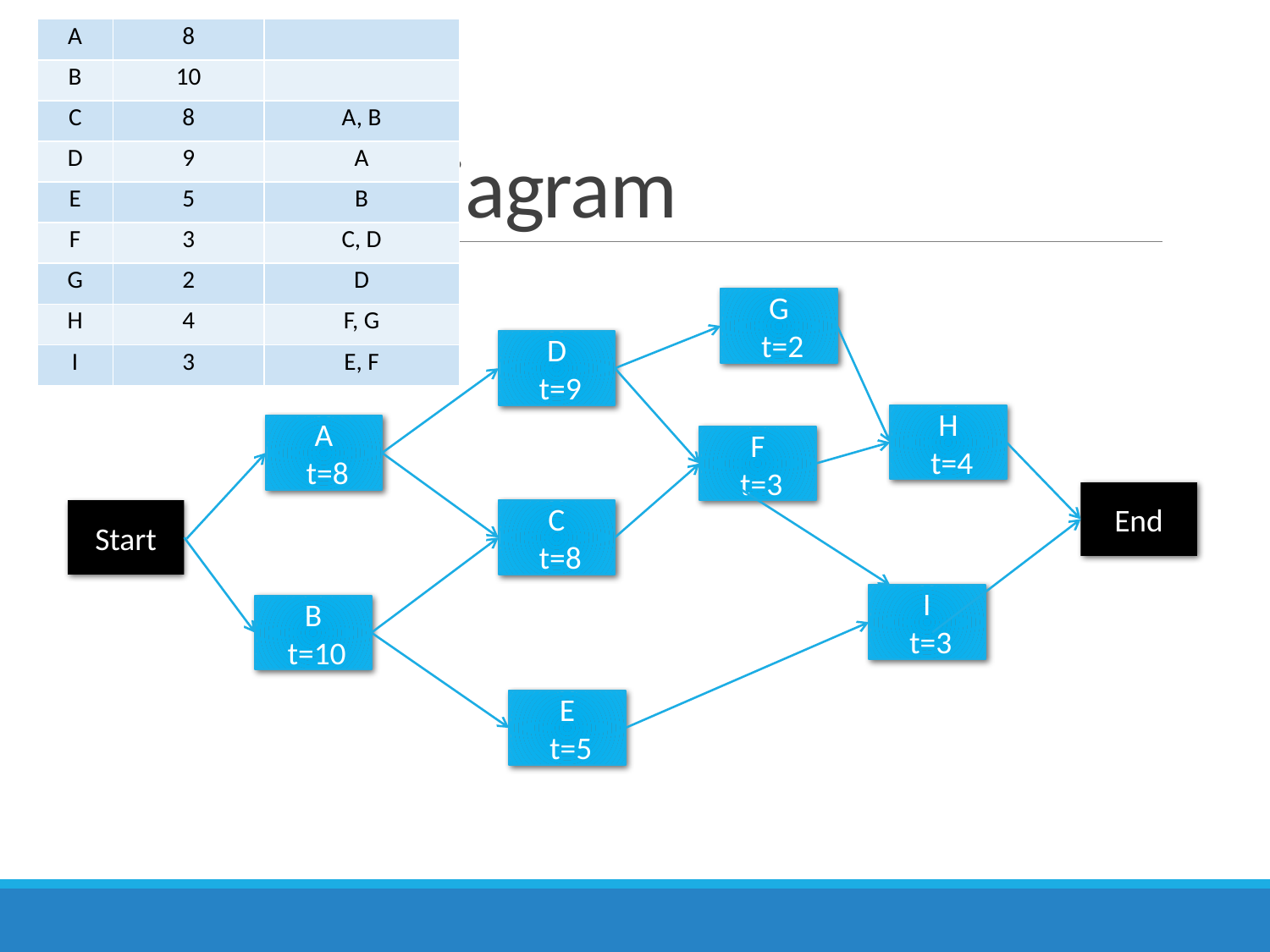

| A | 8 |  |
| --- | --- | --- |
| B | 10 |  |
| C | 8 | A, B |
| D | 9 | A |
| E | 5 | B |
| F | 3 | C, D |
| G | 2 | D |
| H | 4 | F, G |
| I | 3 | E, F |
# Activity Diagram
G
 t=2
D
 t=9
H
 t=4
A
 t=8
F
 t=3
End
Start
C
 t=8
I
 t=3
B
 t=10
E
 t=5